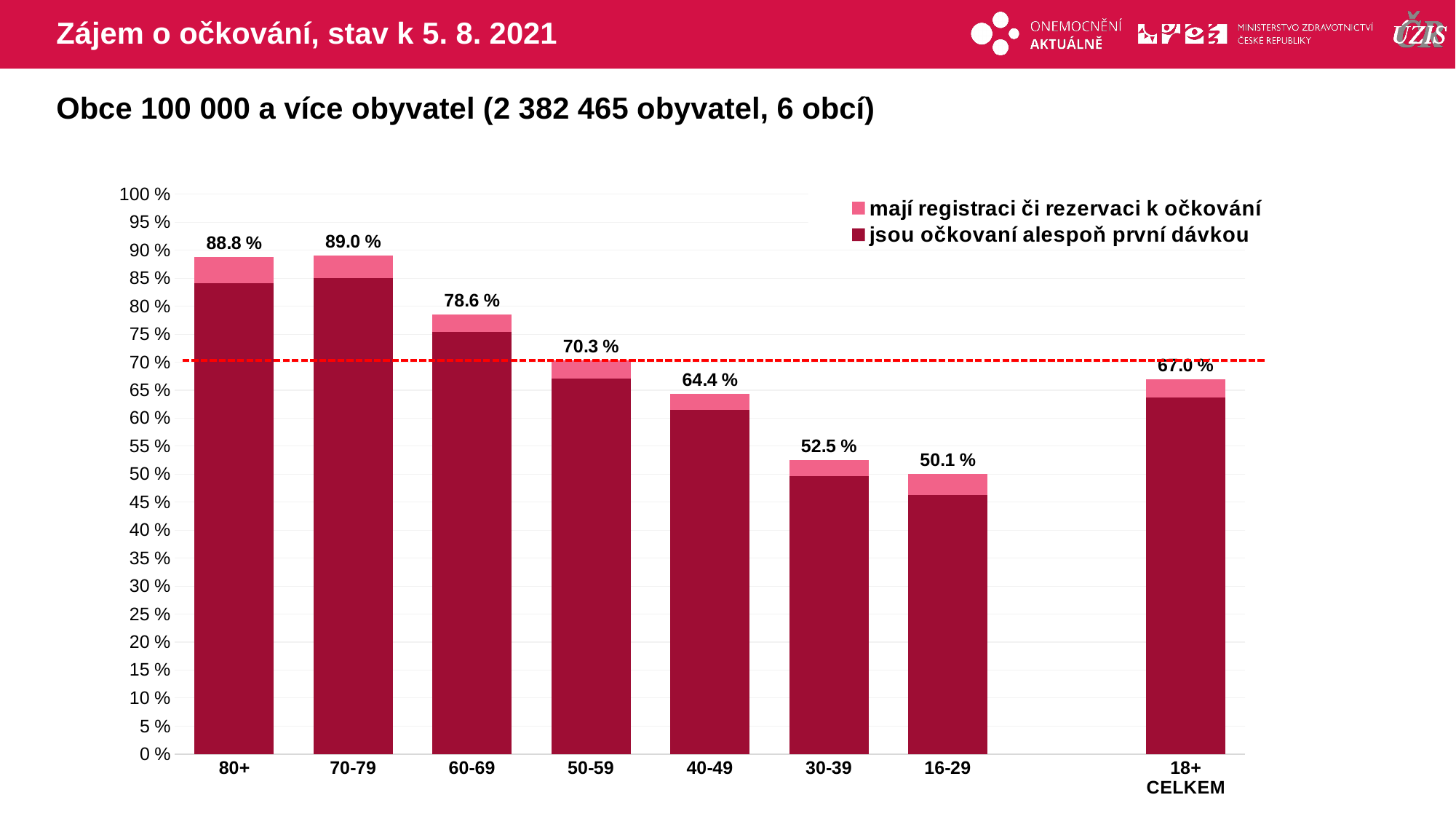

# Zájem o očkování, stav k 5. 8. 2021
Obce 100 000 a více obyvatel (2 382 465 obyvatel, 6 obcí)

### Chart

| Category | mají registraci či rezervaci k očkování | jsou očkovaní alespoň první dávkou |
|---|---|---|
| 80+ | 88.76663 | 84.1732946 |
| 70-79 | 89.01056 | 85.0176607 |
| 60-69 | 78.55374 | 75.3433733 |
| 50-59 | 70.34346 | 67.0319806 |
| 40-49 | 64.37899 | 61.5375642 |
| 30-39 | 52.54952 | 49.5938834 |
| 16-29 | 50.0604 | 46.2555052 |
|  | None | None |
| 18+ CELKEM | 66.96611 | 63.670814 |